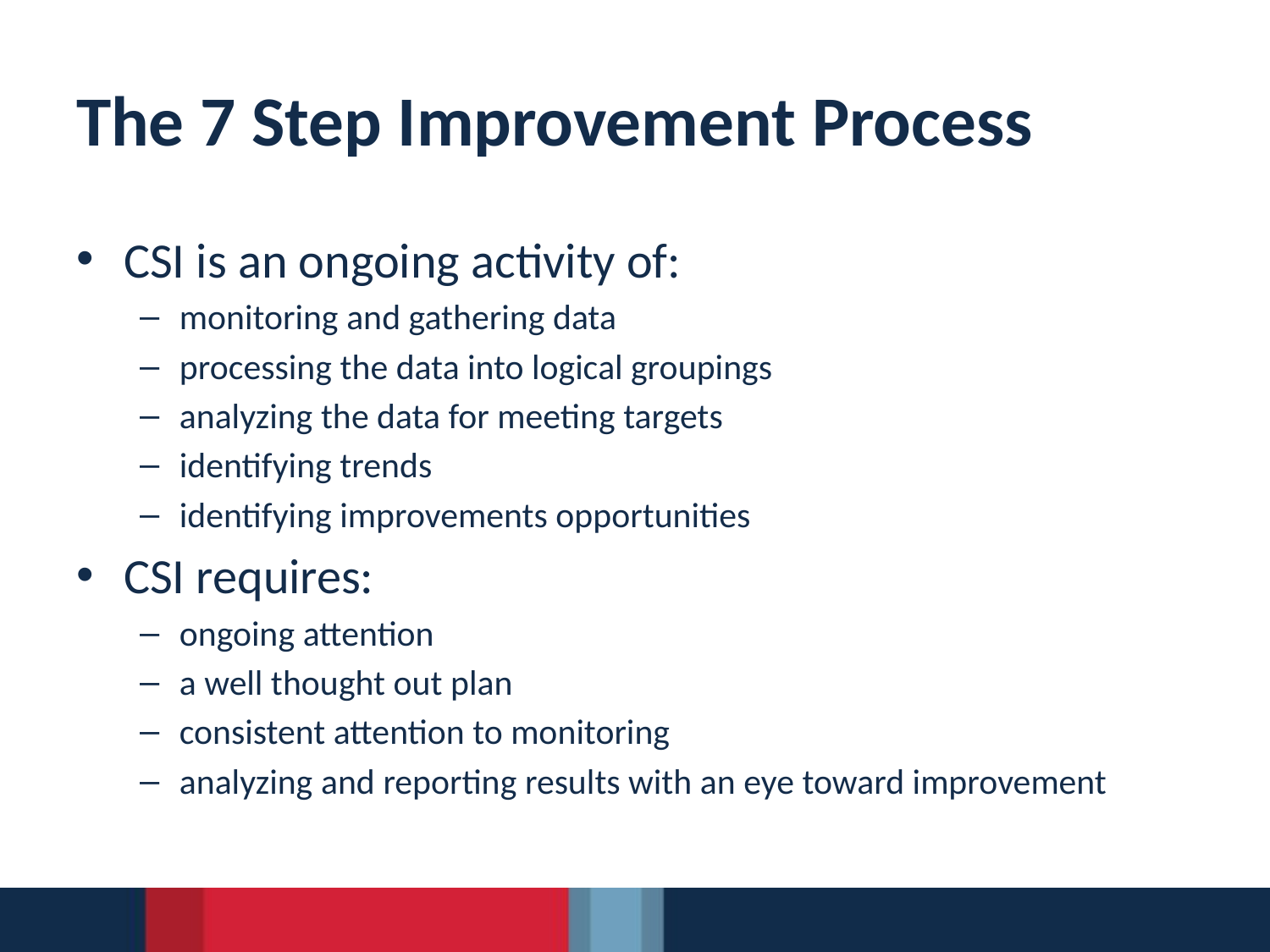

# The 7 Step Improvement Process
CSI is an ongoing activity of:
monitoring and gathering data
processing the data into logical groupings
analyzing the data for meeting targets
identifying trends
identifying improvements opportunities
CSI requires:
ongoing attention
a well thought out plan
consistent attention to monitoring
analyzing and reporting results with an eye toward improvement